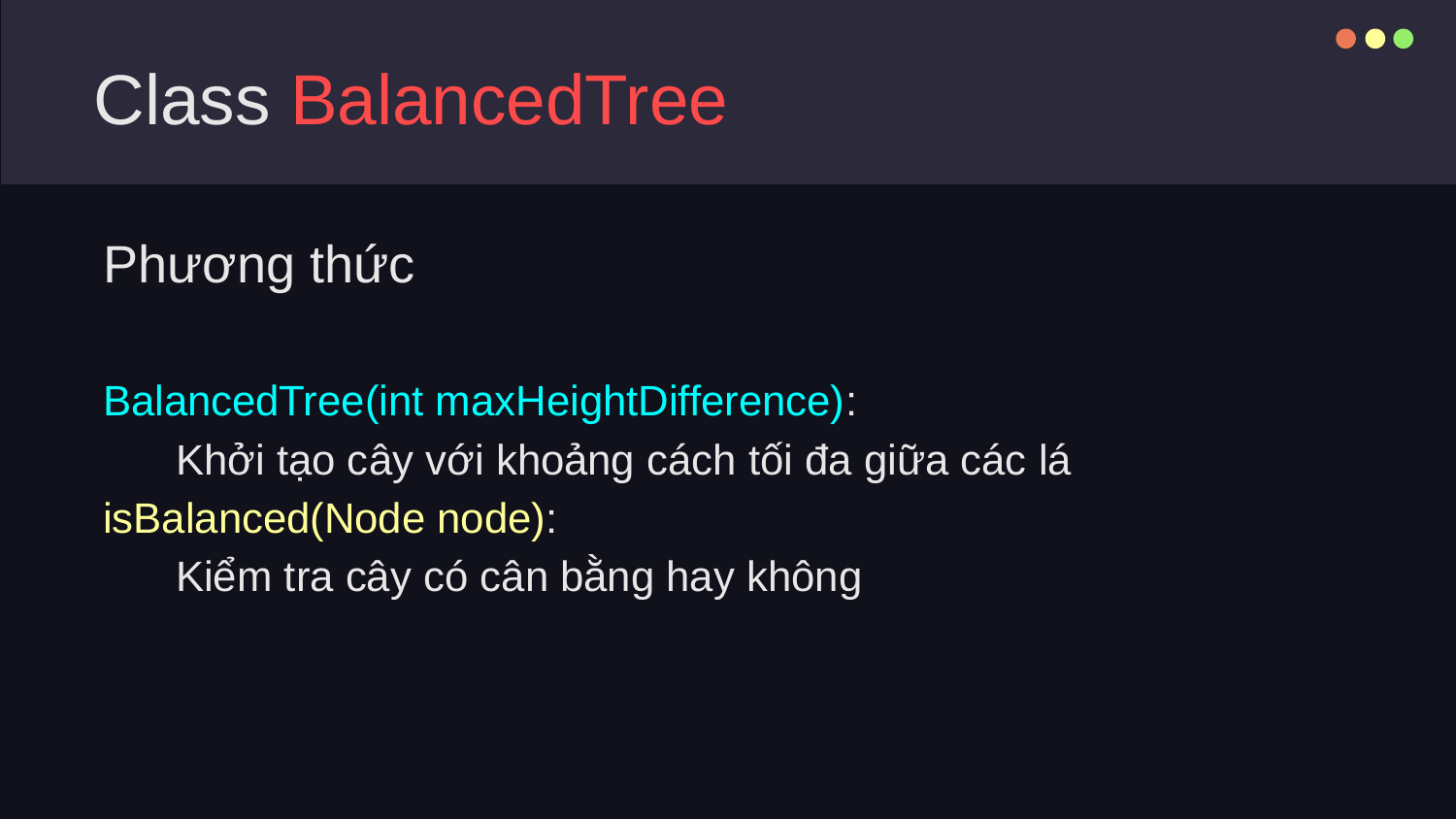

# Class BalancedTree
Phương thức

BalancedTree(int maxHeightDifference):
Khởi tạo cây với khoảng cách tối đa giữa các lá
isBalanced(Node node):
Kiểm tra cây có cân bằng hay không